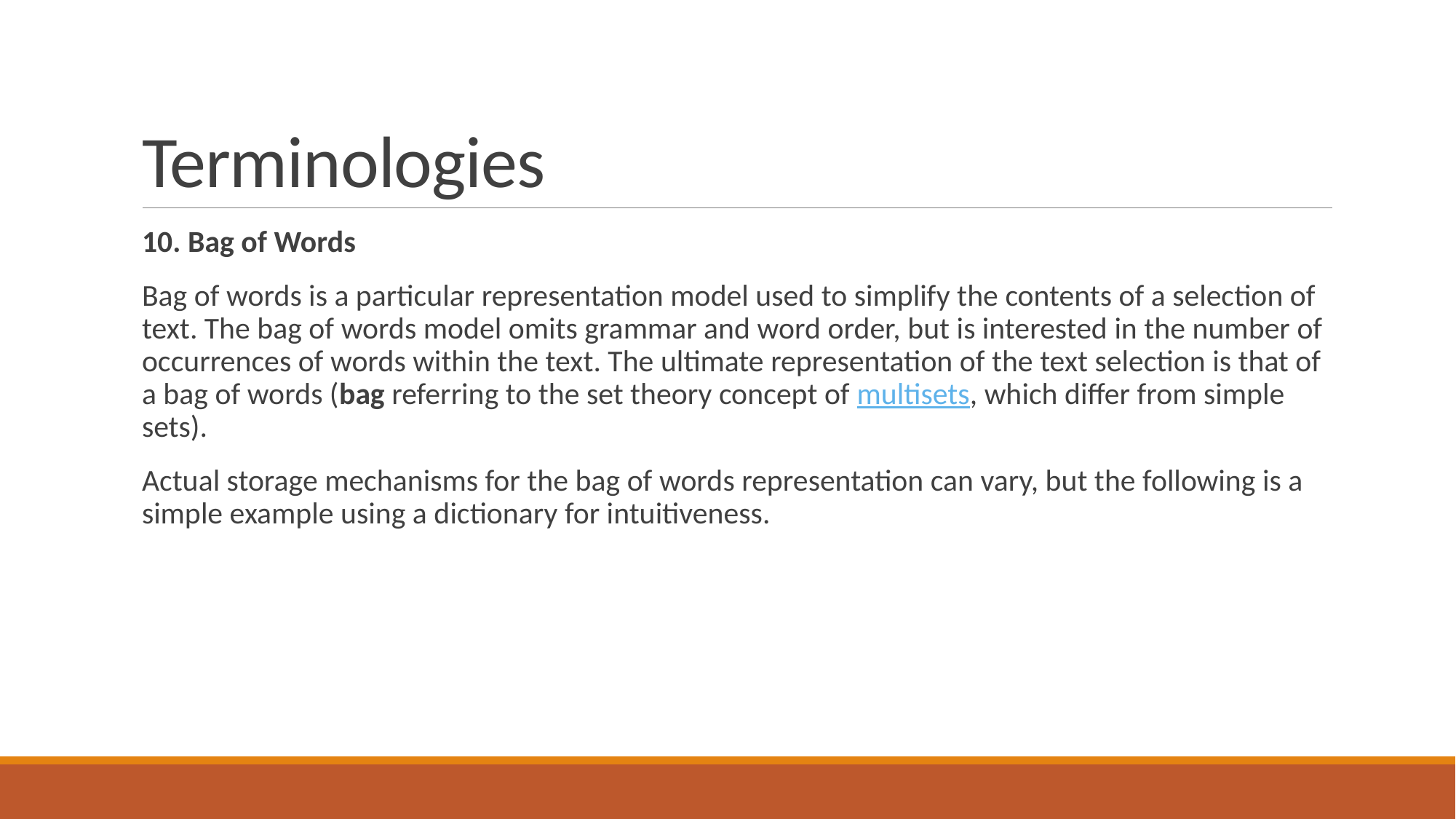

# Terminologies
10. Bag of Words
Bag of words is a particular representation model used to simplify the contents of a selection of text. The bag of words model omits grammar and word order, but is interested in the number of occurrences of words within the text. The ultimate representation of the text selection is that of a bag of words (bag referring to the set theory concept of multisets, which differ from simple sets).
Actual storage mechanisms for the bag of words representation can vary, but the following is a simple example using a dictionary for intuitiveness.